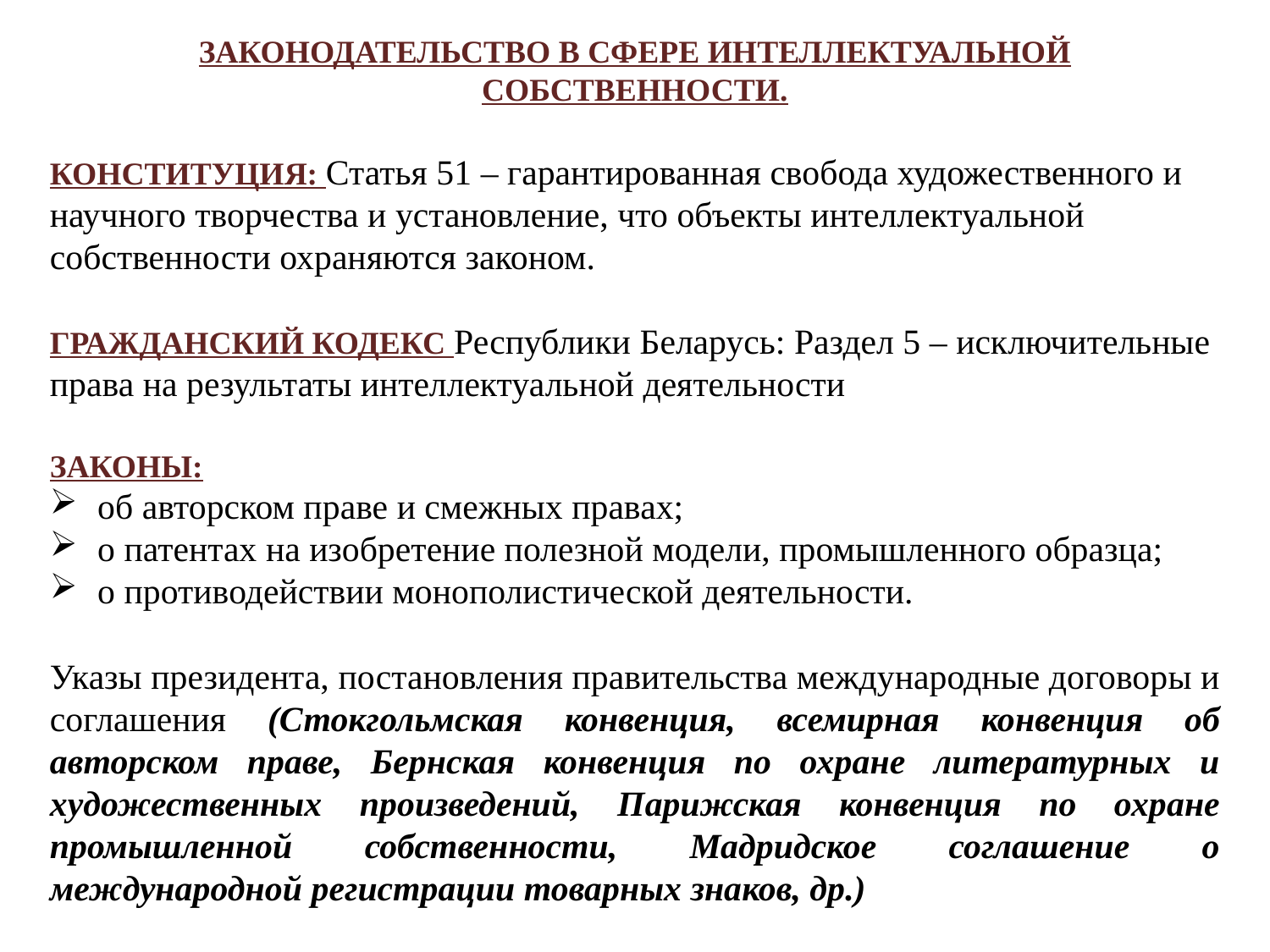

Законодательство в сфере интеллектуальной собственности.

Конституция: Статья 51 – гарантированная свобода художественного и научного творчества и установление, что объекты интеллектуальной собственности охраняются законом.

Гражданский кодекс Республики Беларусь: Раздел 5 – исключительные права на результаты интеллектуальной деятельности

Законы:
об авторском праве и смежных правах;
о патентах на изобретение полезной модели, промышленного образца;
о противодействии монополистической деятельности.

Указы президента, постановления правительства международные договоры и соглашения (Стокгольмская конвенция, всемирная конвенция об авторском праве, Бернская конвенция по охране литературных и художественных произведений, Парижская конвенция по охране промышленной собственности, Мадридское соглашение о международной регистрации товарных знаков, др.)